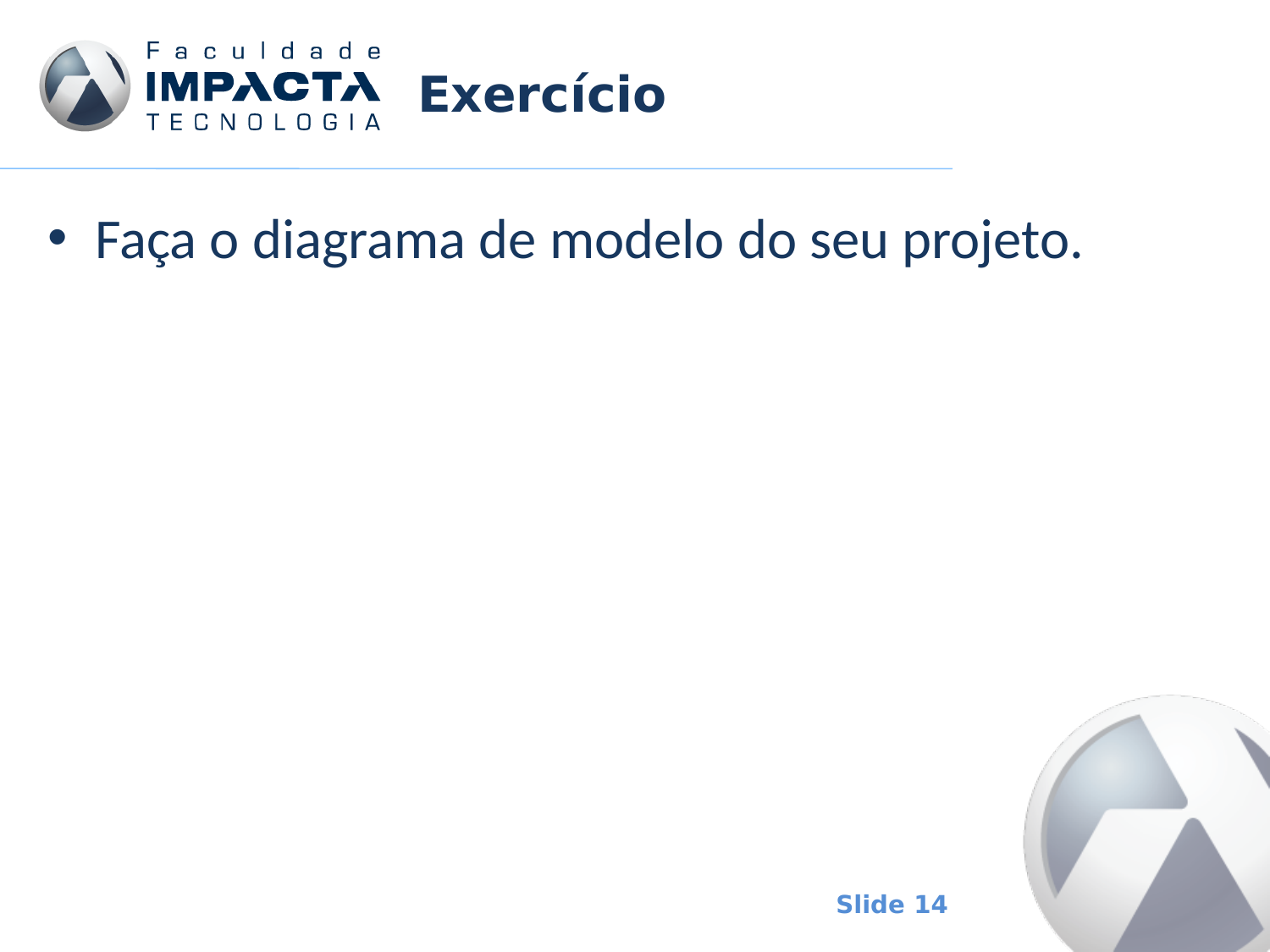

# Exercício
Faça o diagrama de modelo do seu projeto.